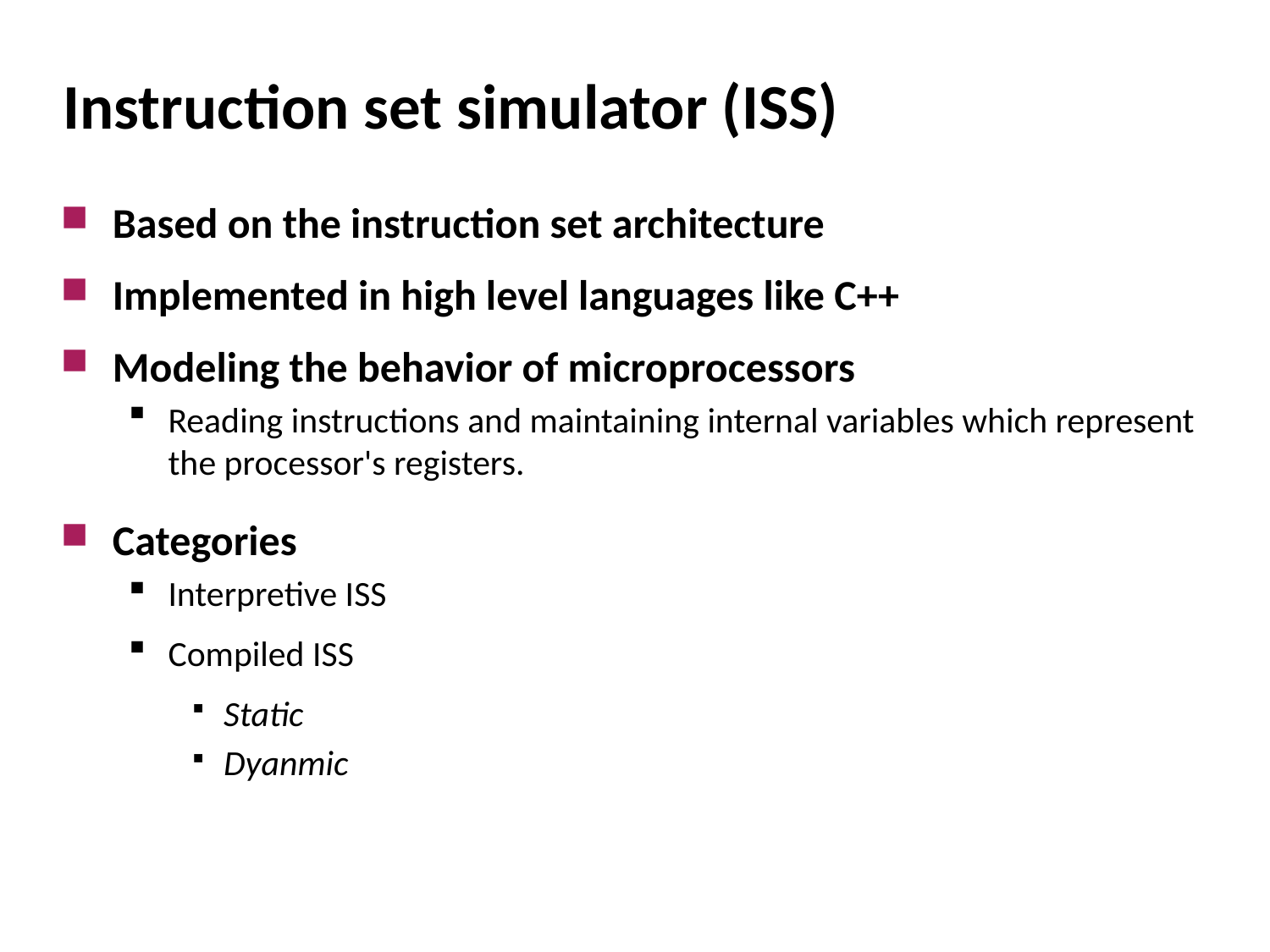

# Instruction set simulator (ISS)
Based on the instruction set architecture
Implemented in high level languages like C++
Modeling the behavior of microprocessors
Reading instructions and maintaining internal variables which represent the processor's registers.
Categories
Interpretive ISS
Compiled ISS
Static
Dyanmic